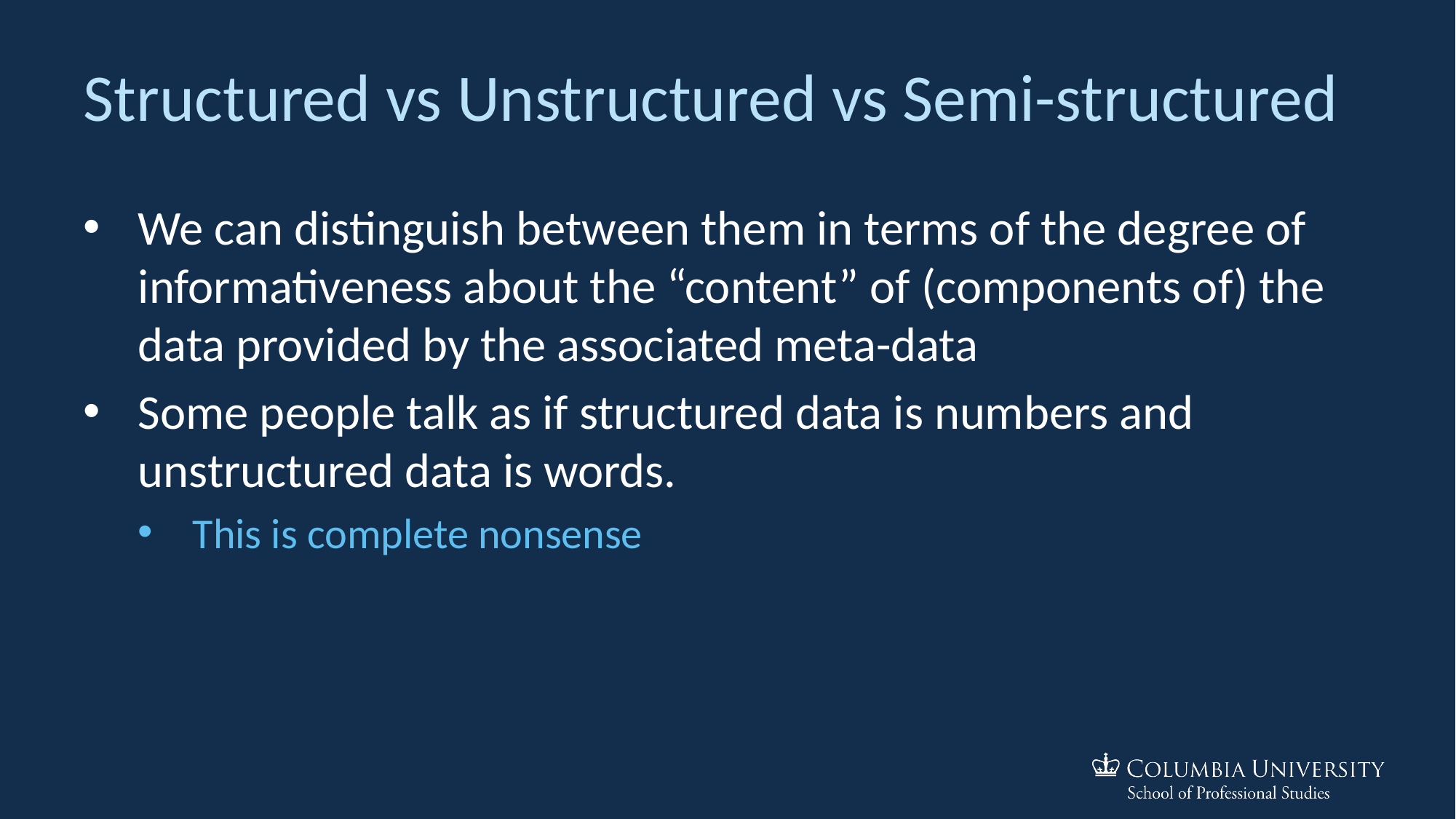

# Structured vs Unstructured vs Semi-structured
We can distinguish between them in terms of the degree of informativeness about the “content” of (components of) the data provided by the associated meta-data
Some people talk as if structured data is numbers and unstructured data is words.
This is complete nonsense